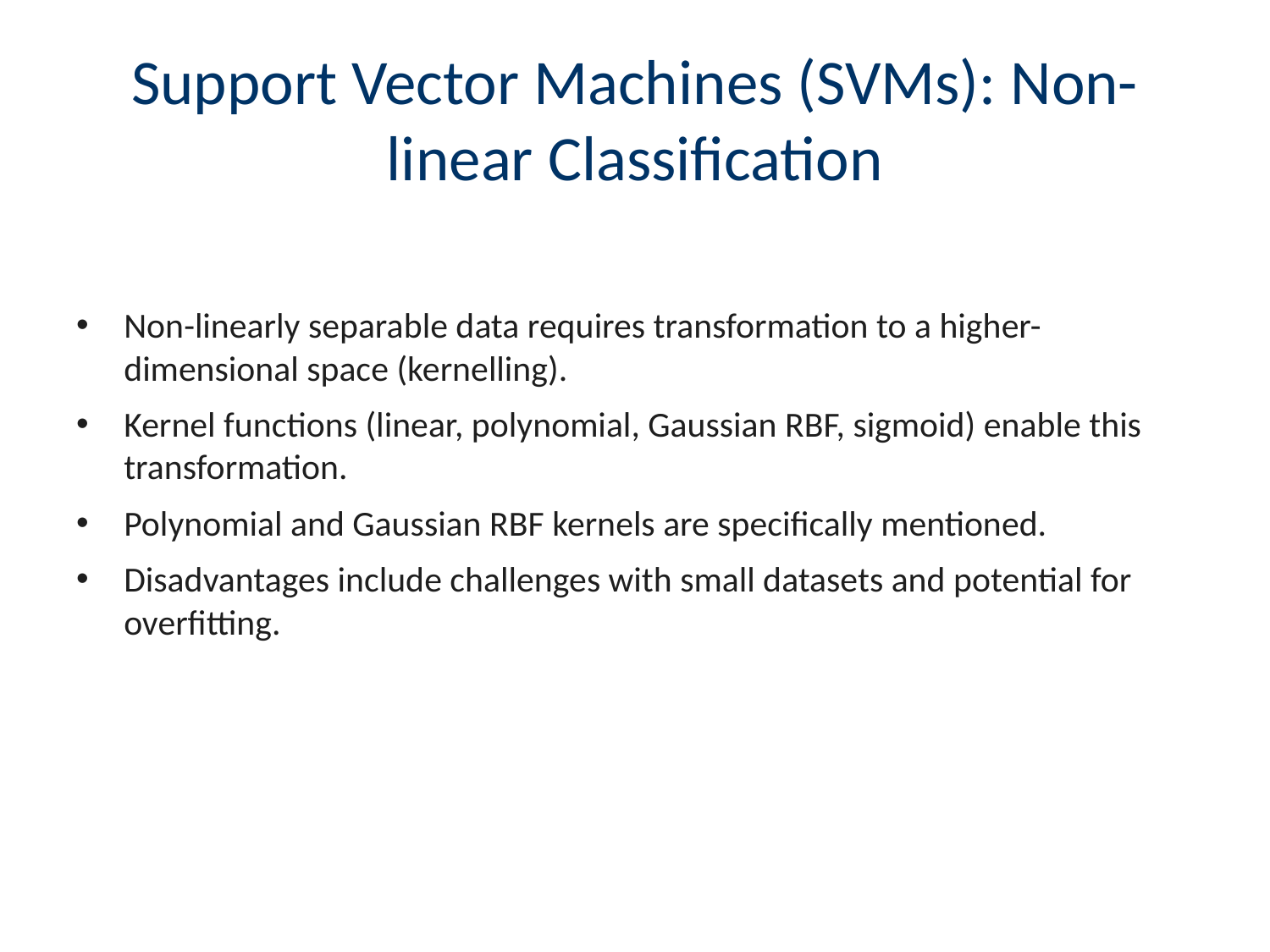

# Support Vector Machines (SVMs): Non-linear Classification

Non-linearly separable data requires transformation to a higher-dimensional space (kernelling).
Kernel functions (linear, polynomial, Gaussian RBF, sigmoid) enable this transformation.
Polynomial and Gaussian RBF kernels are specifically mentioned.
Disadvantages include challenges with small datasets and potential for overfitting.